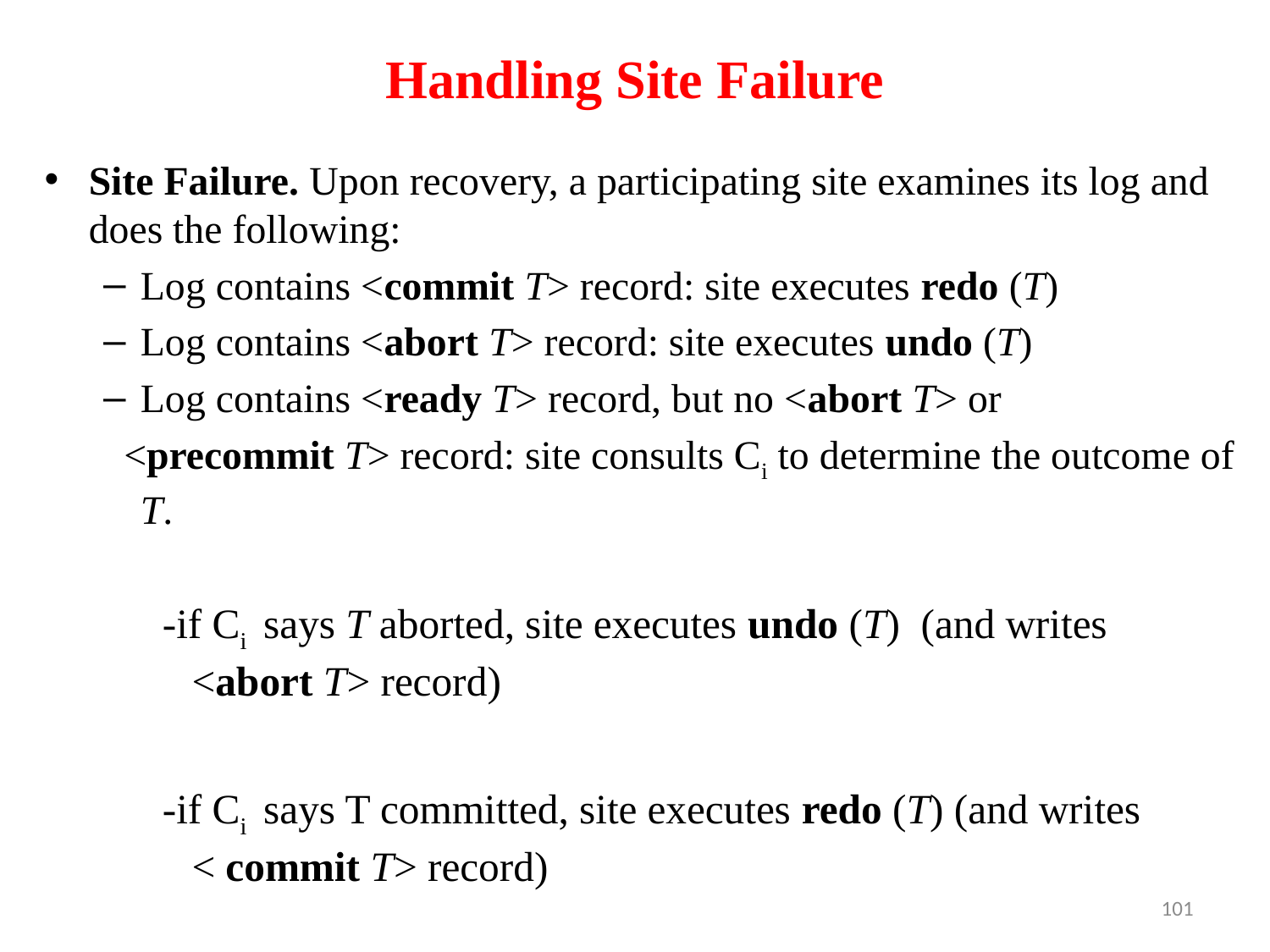

# Handling Site Failure
Site Failure. Upon recovery, a participating site examines its log and does the following:
Log contains <commit T> record: site executes redo (T)
Log contains <abort T> record: site executes undo (T)
Log contains <ready T> record, but no <abort T> or
  <precommit T> record: site consults Ci to determine the outcome of T.

-if Ci  says T aborted, site executes undo (T)  (and writes
<abort T> record)

-if Ci  says T committed, site executes redo (T) (and writes
< commit T> record)

101